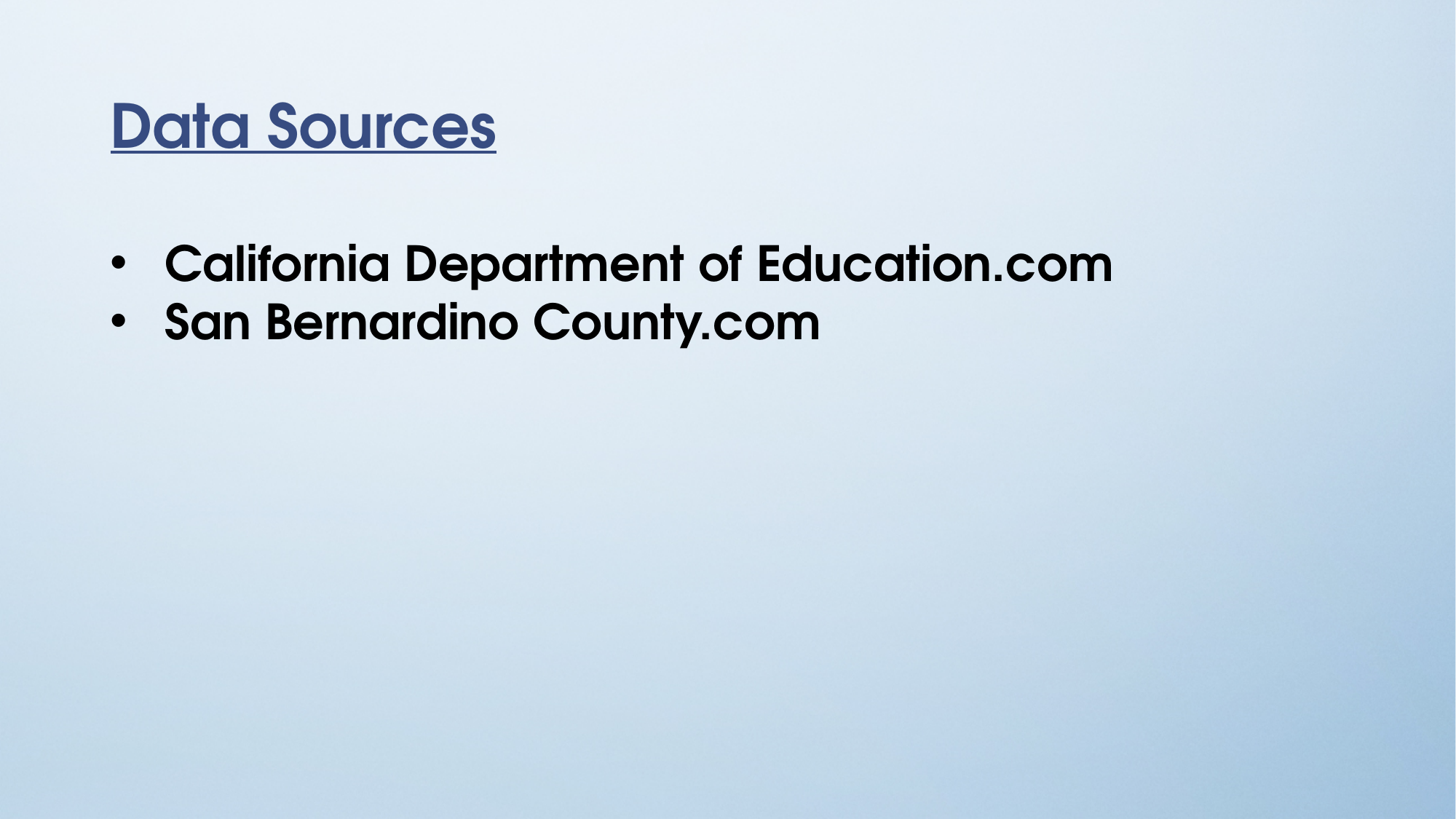

Data Sources

California Department of Education.com
San Bernardino County.com